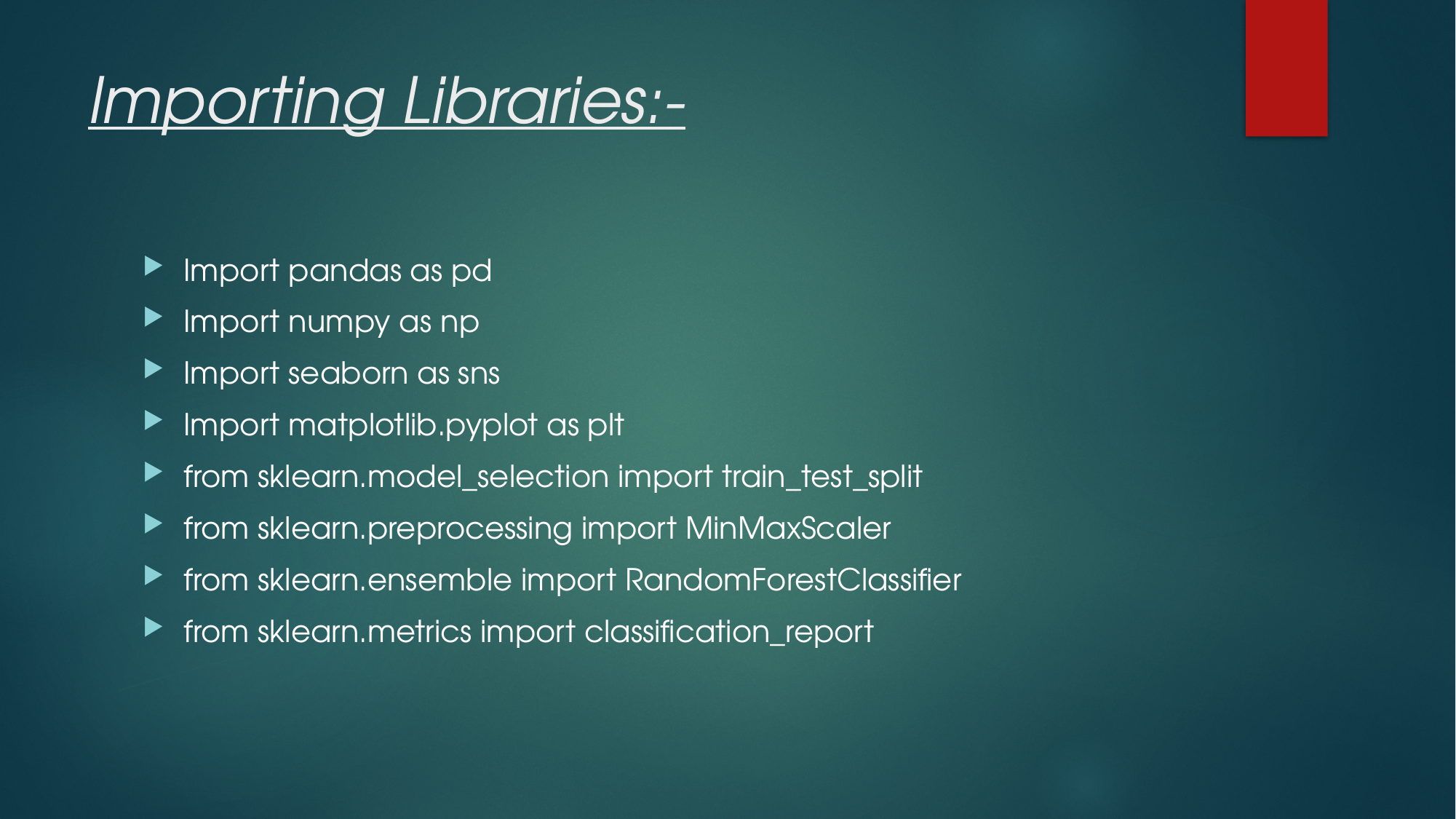

# Importing Libraries:-
Import pandas as pd
Import numpy as np
Import seaborn as sns
Import matplotlib.pyplot as plt
from sklearn.model_selection import train_test_split
from sklearn.preprocessing import MinMaxScaler
from sklearn.ensemble import RandomForestClassifier
from sklearn.metrics import classification_report